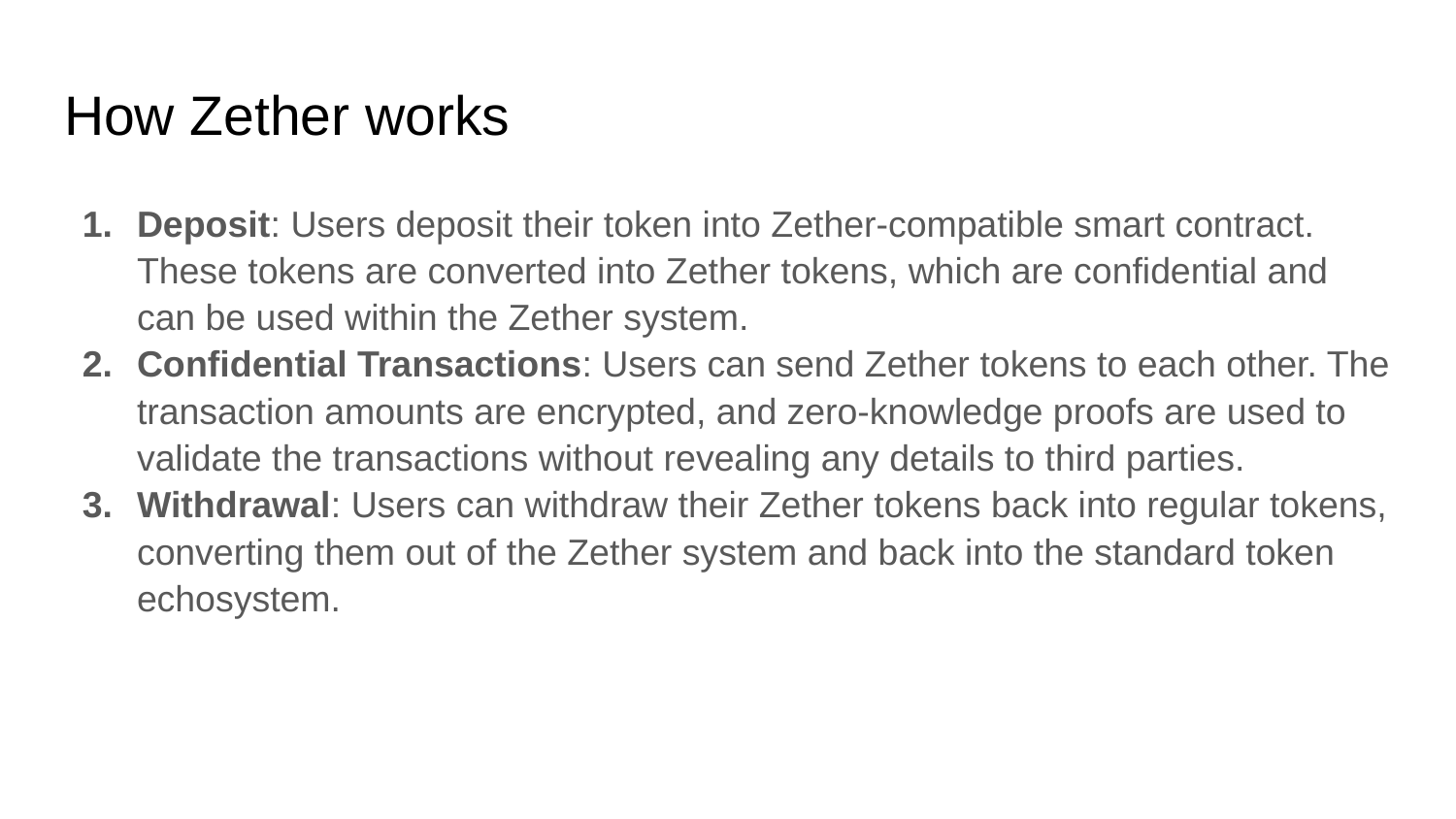

# How Zether works
Deposit: Users deposit their token into Zether-compatible smart contract. These tokens are converted into Zether tokens, which are confidential and can be used within the Zether system.
Confidential Transactions: Users can send Zether tokens to each other. The transaction amounts are encrypted, and zero-knowledge proofs are used to validate the transactions without revealing any details to third parties.
Withdrawal: Users can withdraw their Zether tokens back into regular tokens, converting them out of the Zether system and back into the standard token echosystem.